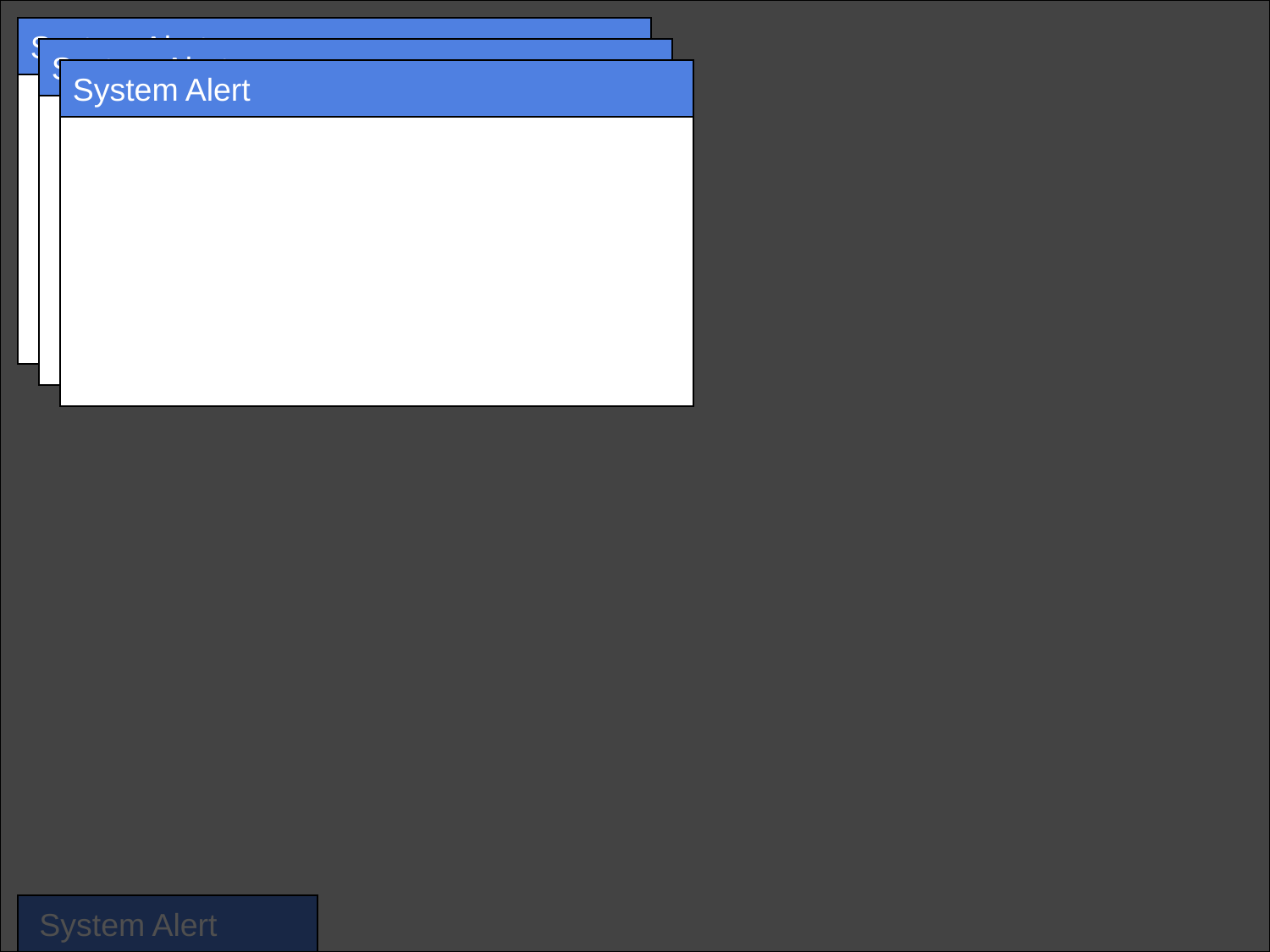

System Alert
System Alert
System Alert

 System Alert